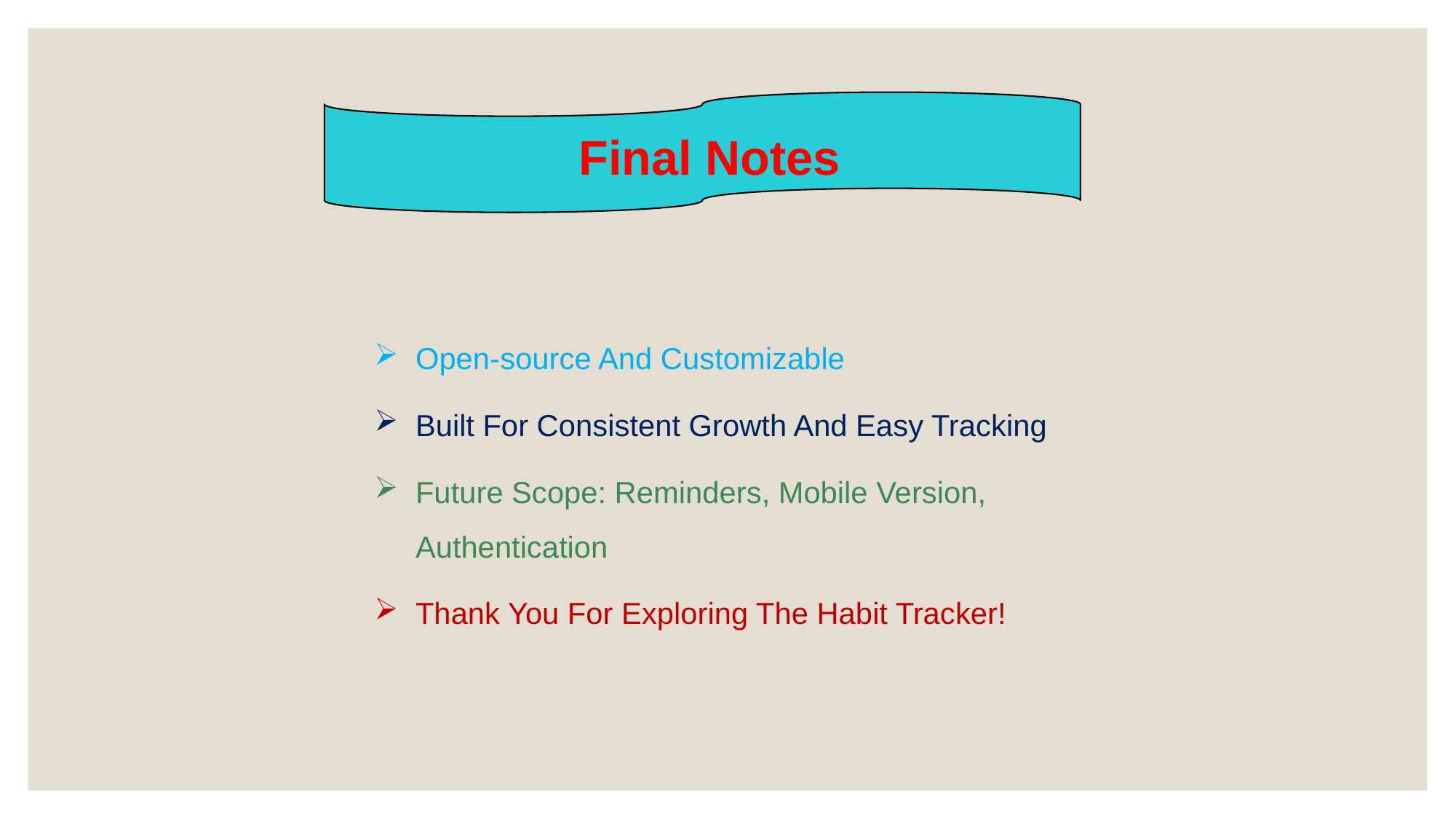

Final Notes
Open-source And Customizable
Built For Consistent Growth And Easy Tracking
Future Scope: Reminders, Mobile Version, Authentication
Thank You For Exploring The Habit Tracker!